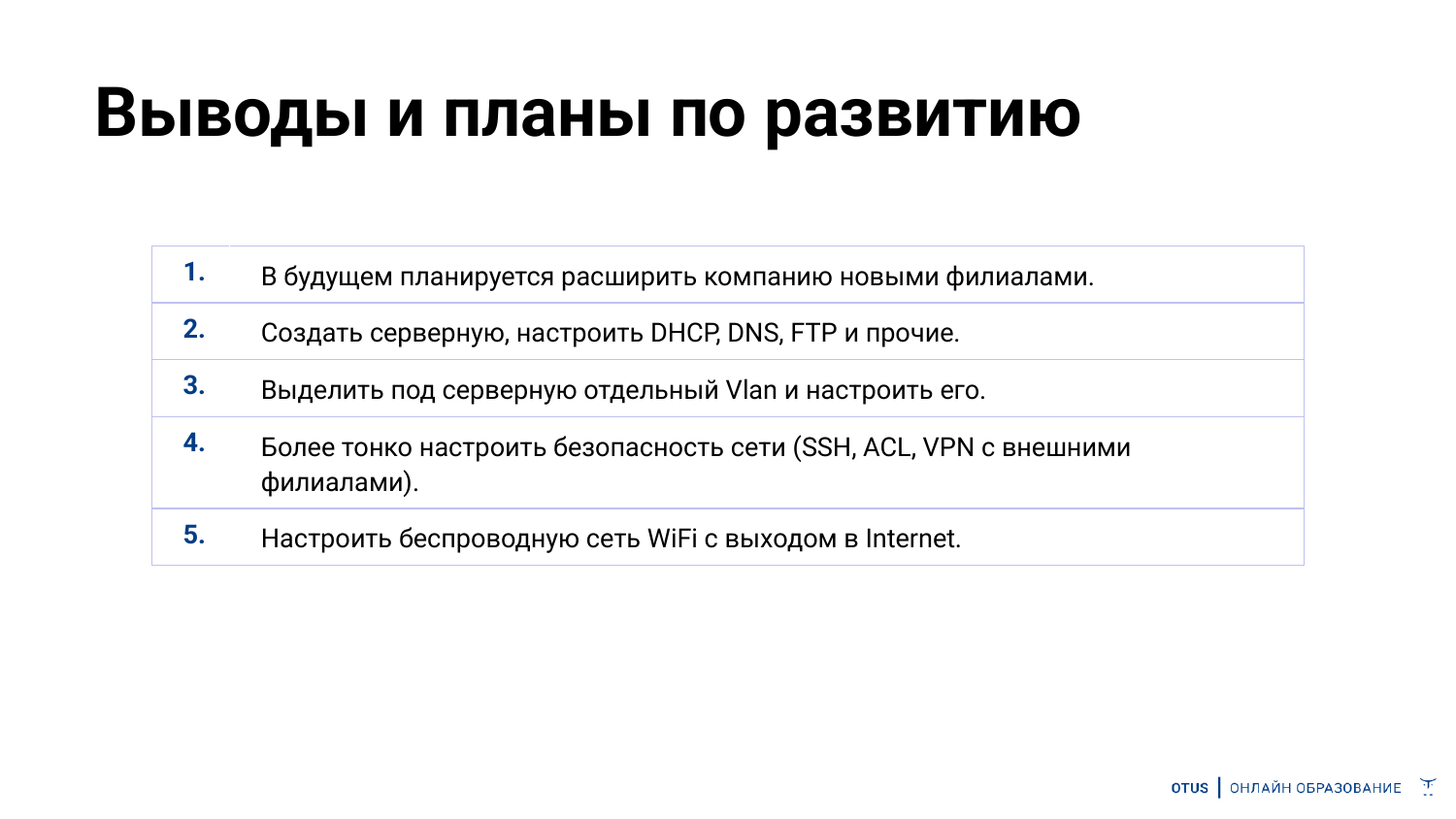

# Выводы и планы по развитию

| 1. | В будущем планируется расширить компанию новыми филиалами. |
| --- | --- |
| 2. | Создать серверную, настроить DHCP, DNS, FTP и прочие. |
| 3. | Выделить под серверную отдельный Vlan и настроить его. |
| 4. | Более тонко настроить безопасность сети (SSH, ACL, VPN с внешними филиалами). |
| 5. | Настроить беспроводную сеть WiFi с выходом в Internet. |